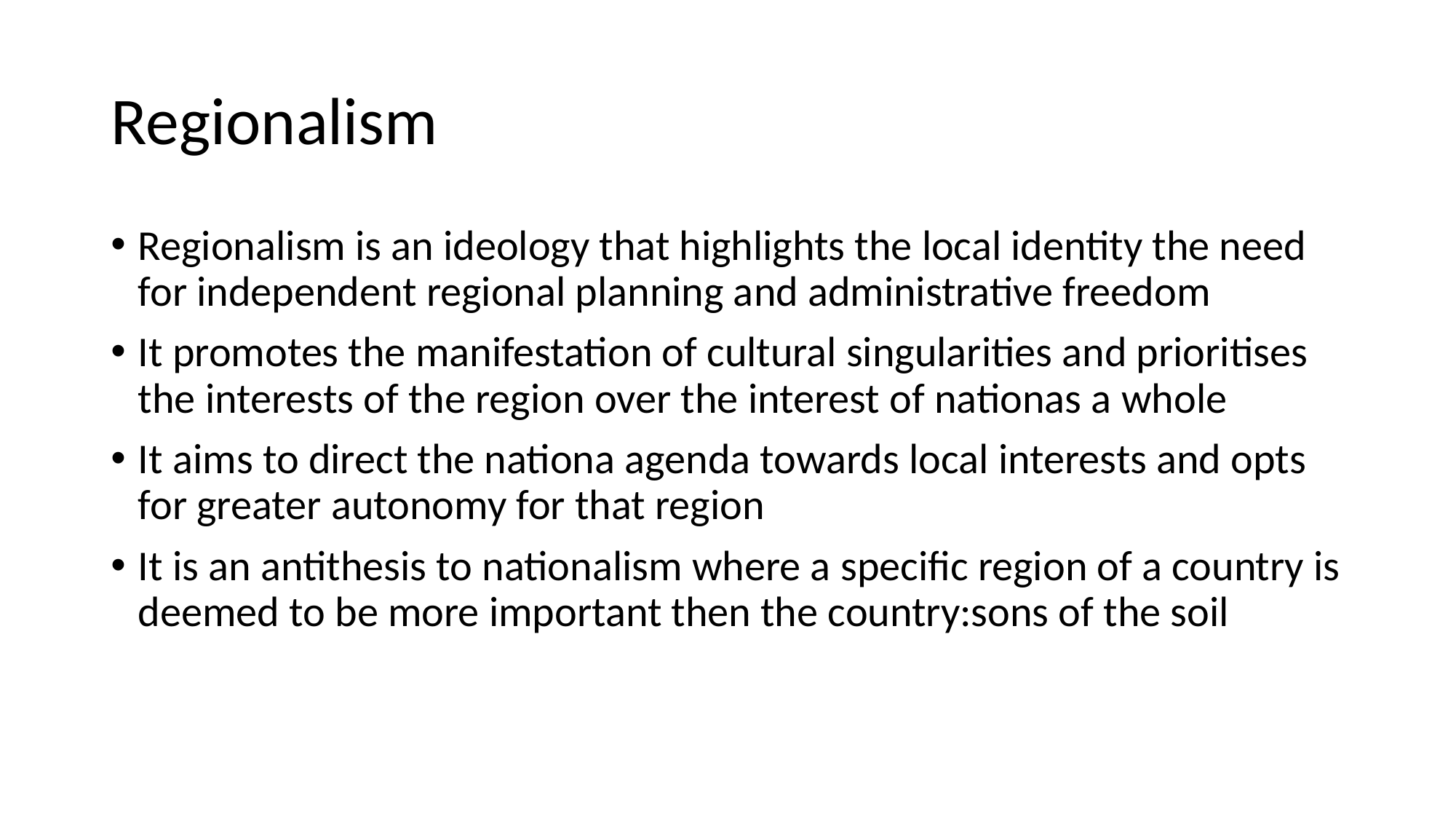

# Regionalism
Regionalism is an ideology that highlights the local identity the need for independent regional planning and administrative freedom
It promotes the manifestation of cultural singularities and prioritises the interests of the region over the interest of nationas a whole
It aims to direct the nationa agenda towards local interests and opts for greater autonomy for that region
It is an antithesis to nationalism where a specific region of a country is deemed to be more important then the country:sons of the soil